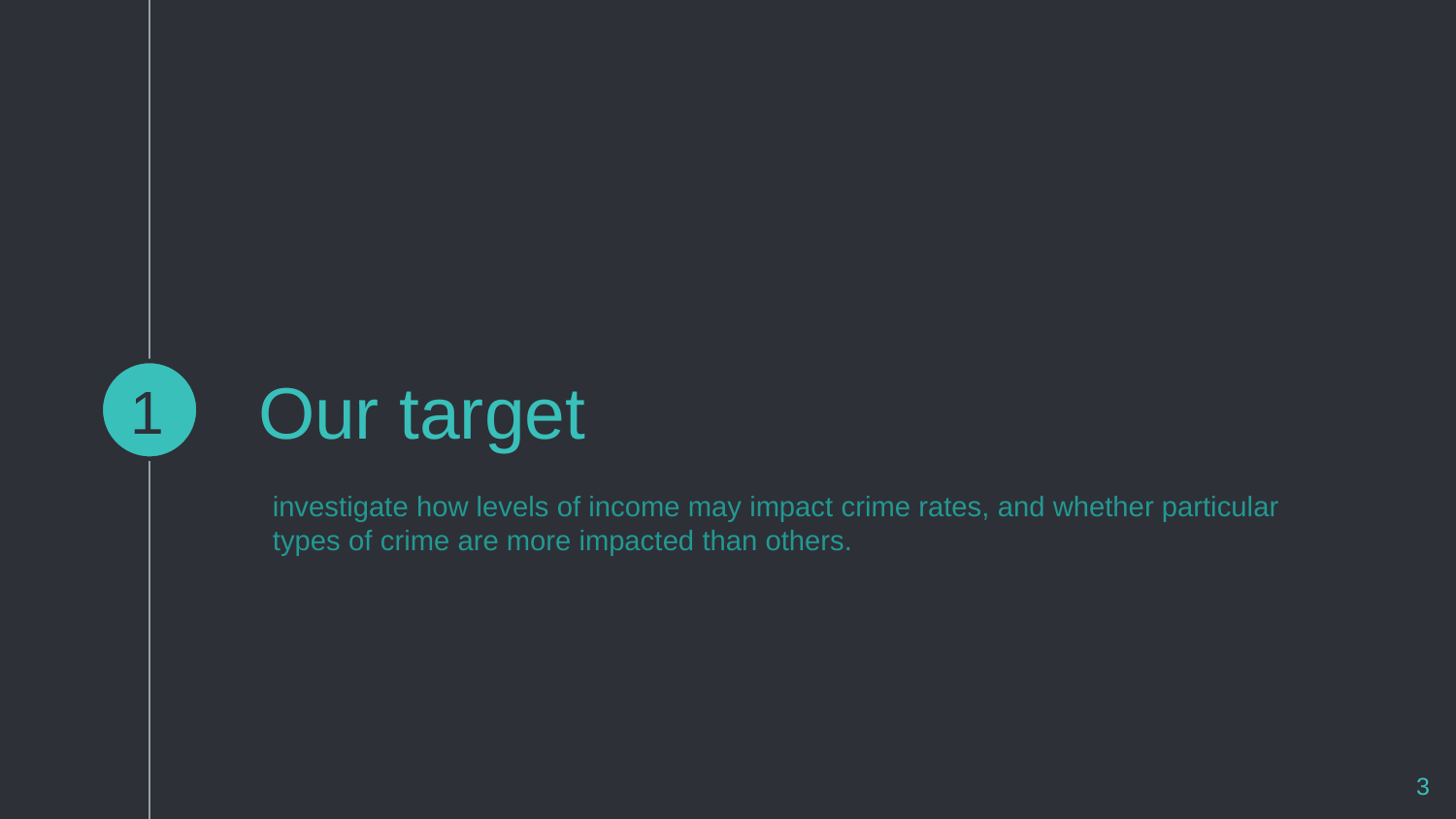

1
# Our target
investigate how levels of income may impact crime rates, and whether particular types of crime are more impacted than others.

3